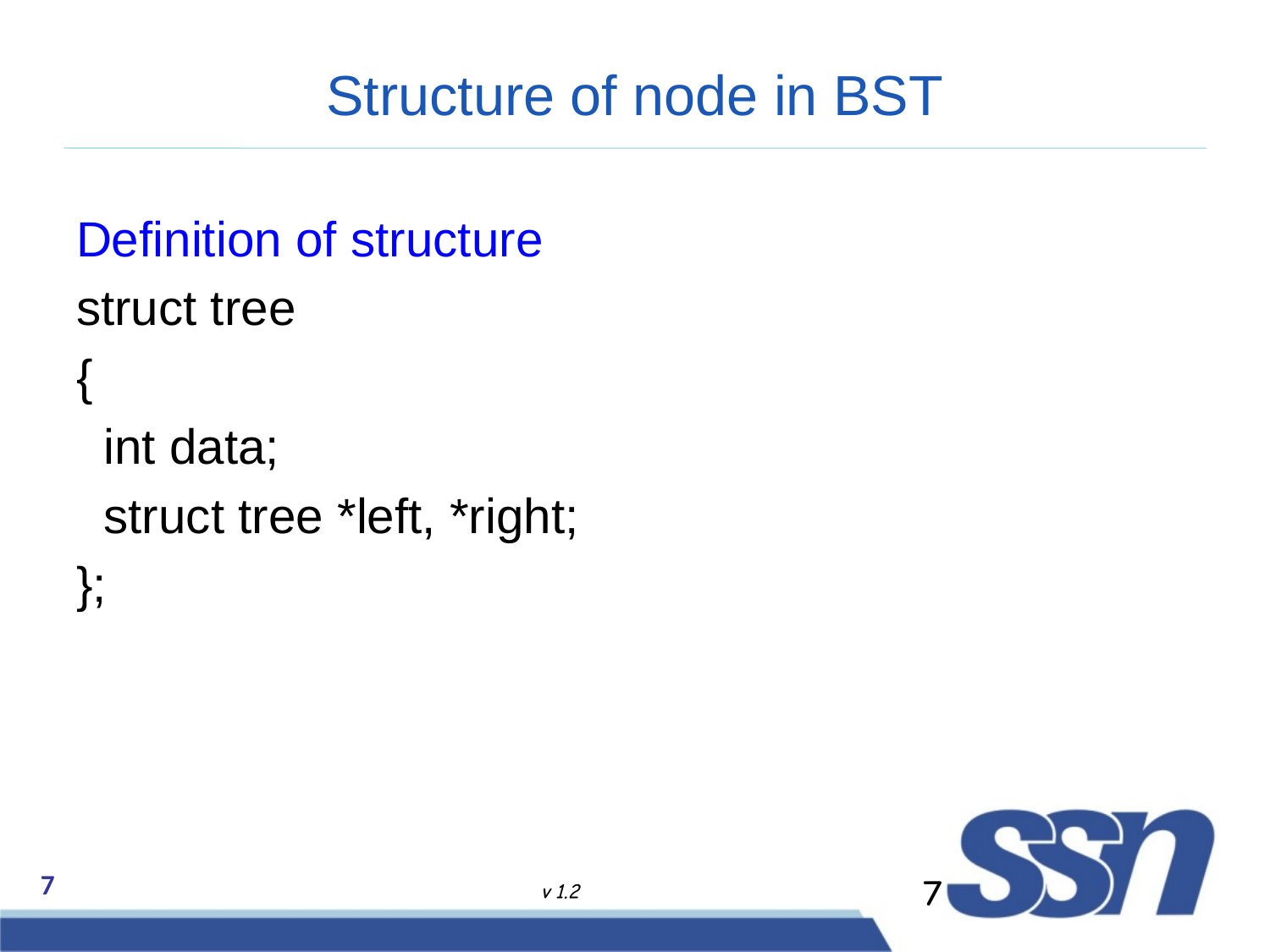

# Structure of node in BST
Definition of structure
struct tree
{
  int data;
  struct tree *left, *right;
};

7